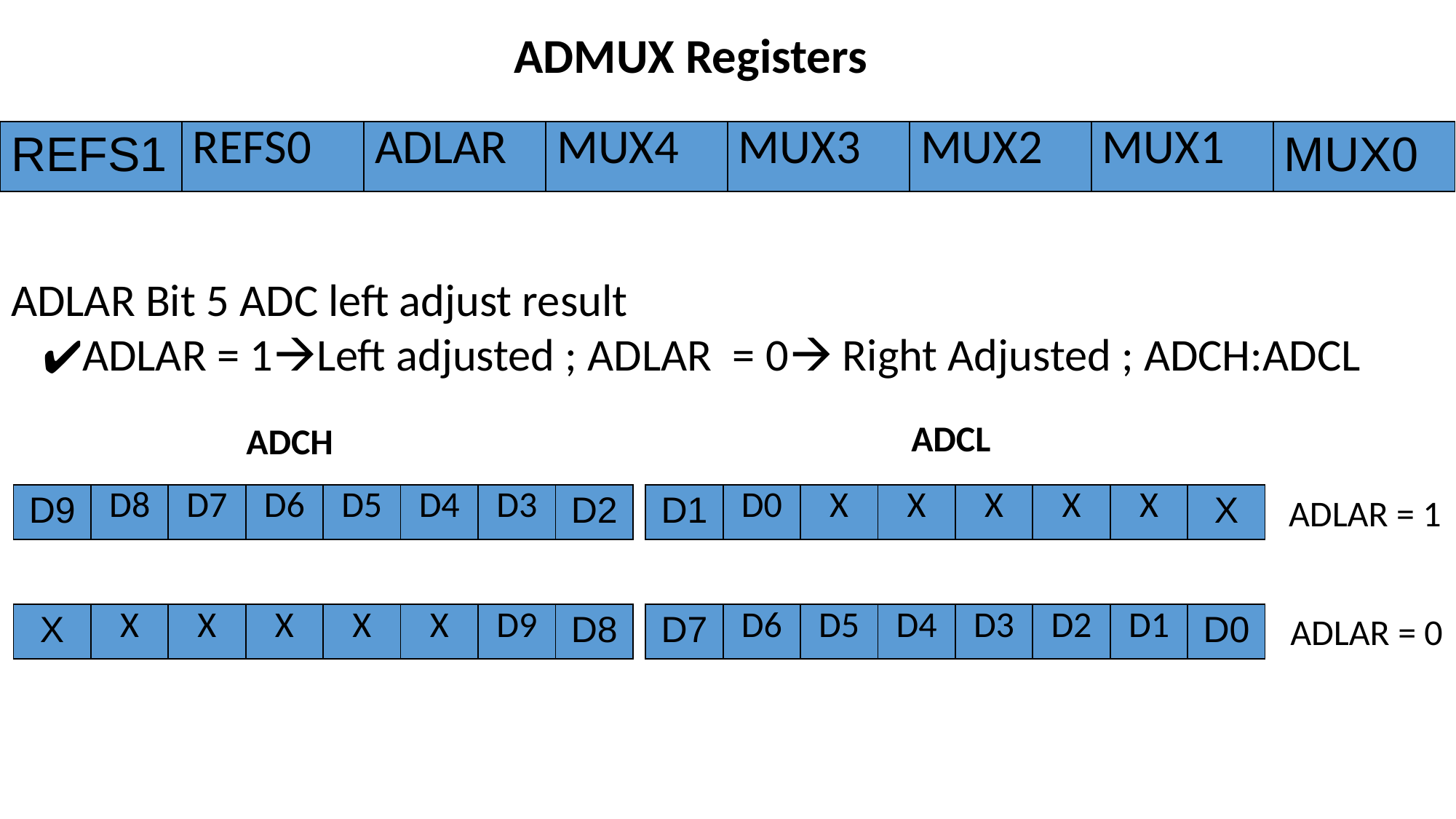

ADMUX Registers
| REFS1 | REFS0 | ADLAR | MUX4 | MUX3 | MUX2 | MUX1 | MUX0 |
| --- | --- | --- | --- | --- | --- | --- | --- |
ADLAR Bit 5 ADC left adjust result
ADLAR = 1🡪Left adjusted ; ADLAR  = 0🡪 Right Adjusted ; ADCH:ADCL
ADCL
ADCH
| D9 | D8 | D7 | D6 | D5 | D4 | D3 | D2 |
| --- | --- | --- | --- | --- | --- | --- | --- |
| D1 | D0 | X | X | X | X | X | X |
| --- | --- | --- | --- | --- | --- | --- | --- |
ADLAR = 1
ADLAR = 0
| X | X | X | X | X | X | D9 | D8 |
| --- | --- | --- | --- | --- | --- | --- | --- |
| D7 | D6 | D5 | D4 | D3 | D2 | D1 | D0 |
| --- | --- | --- | --- | --- | --- | --- | --- |